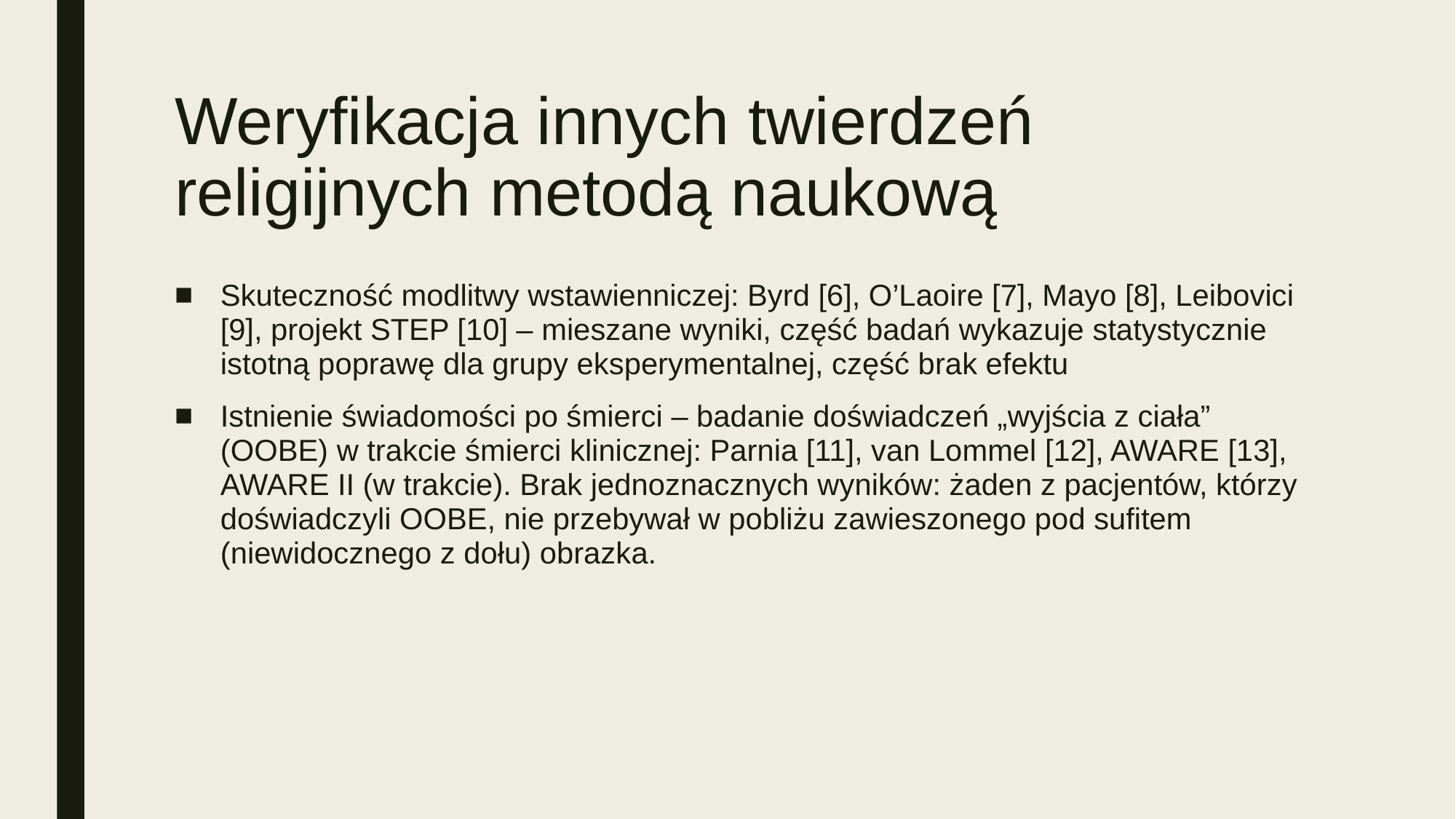

# Weryfikacja innych twierdzeń religijnych metodą naukową
Skuteczność modlitwy wstawienniczej: Byrd [6], O’Laoire [7], Mayo [8], Leibovici [9], projekt STEP [10] – mieszane wyniki, część badań wykazuje statystycznie istotną poprawę dla grupy eksperymentalnej, część brak efektu
Istnienie świadomości po śmierci – badanie doświadczeń „wyjścia z ciała” (OOBE) w trakcie śmierci klinicznej: Parnia [11], van Lommel [12], AWARE [13], AWARE II (w trakcie). Brak jednoznacznych wyników: żaden z pacjentów, którzy doświadczyli OOBE, nie przebywał w pobliżu zawieszonego pod sufitem (niewidocznego z dołu) obrazka.